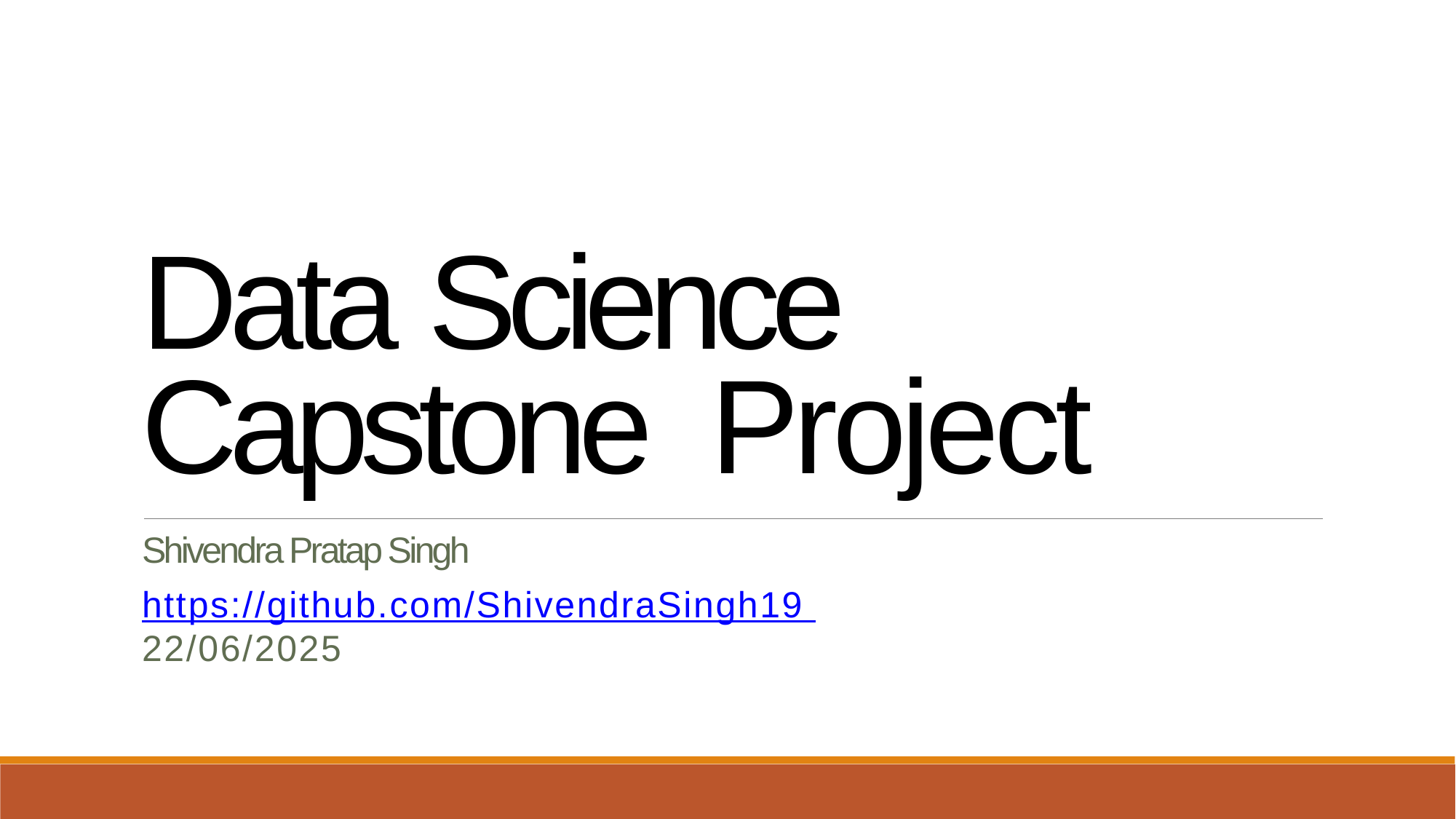

Data Science Capstone  Project
Shivendra Pratap Singh
https://github.com/ShivendraSingh19 22/06/2025